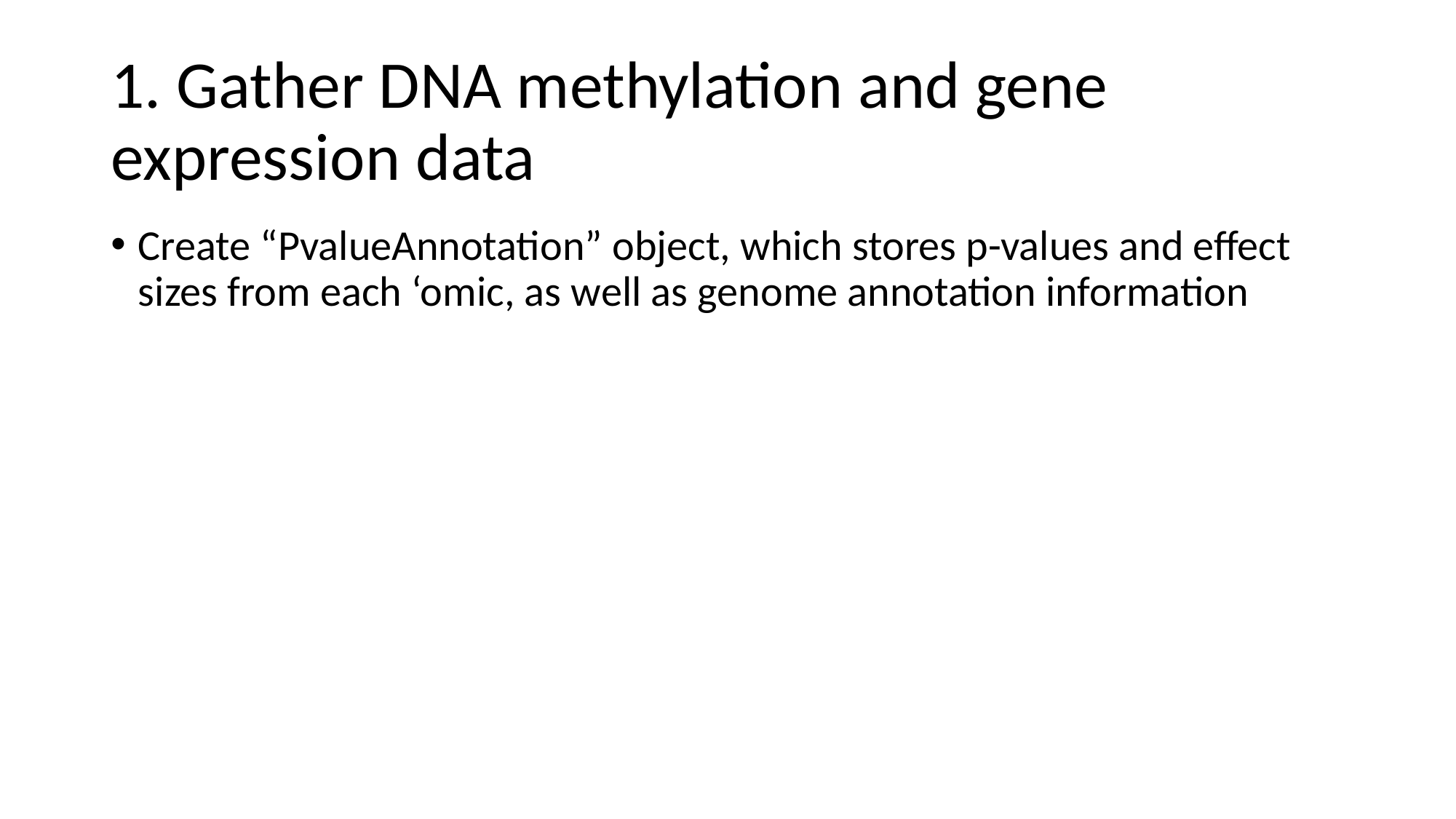

# 1. Gather DNA methylation and gene expression data
Create “PvalueAnnotation” object, which stores p-values and effect sizes from each ‘omic, as well as genome annotation information